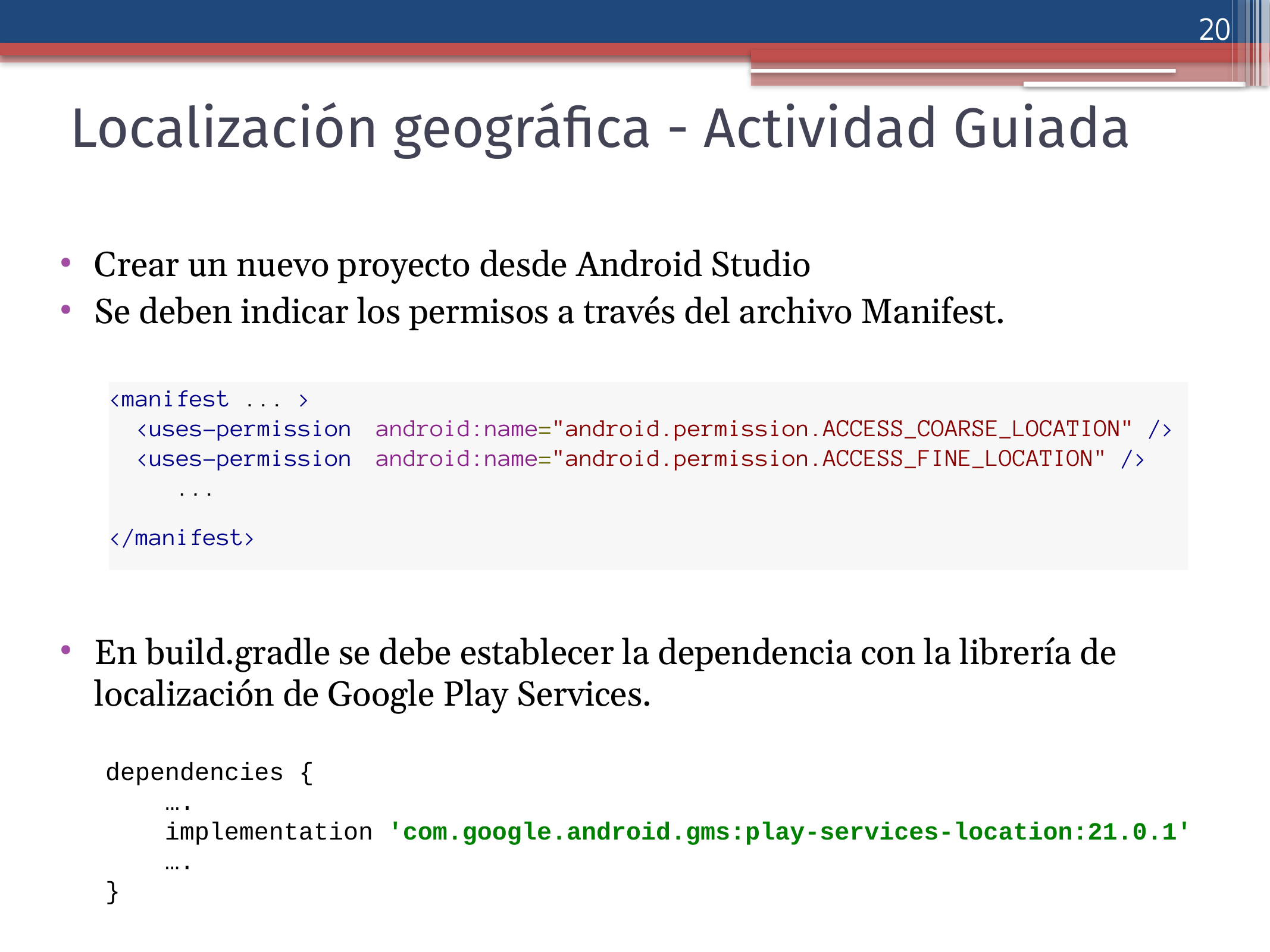

20
Localización geográfica - Actividad Guiada
Crear un nuevo proyecto desde Android Studio
Se deben indicar los permisos a través del archivo Manifest.

<manifest ... >
  <uses-permission 	android:name="android.permission.ACCESS_COARSE_LOCATION" />
  <uses-permission 	android:name="android.permission.ACCESS_FINE_LOCATION" />
     ...
</manifest>
En build.gradle se debe establecer la dependencia con la librería de localización de Google Play Services.
dependencies {
    ….
    implementation 'com.google.android.gms:play-services-location:21.0.1'
    ….
}